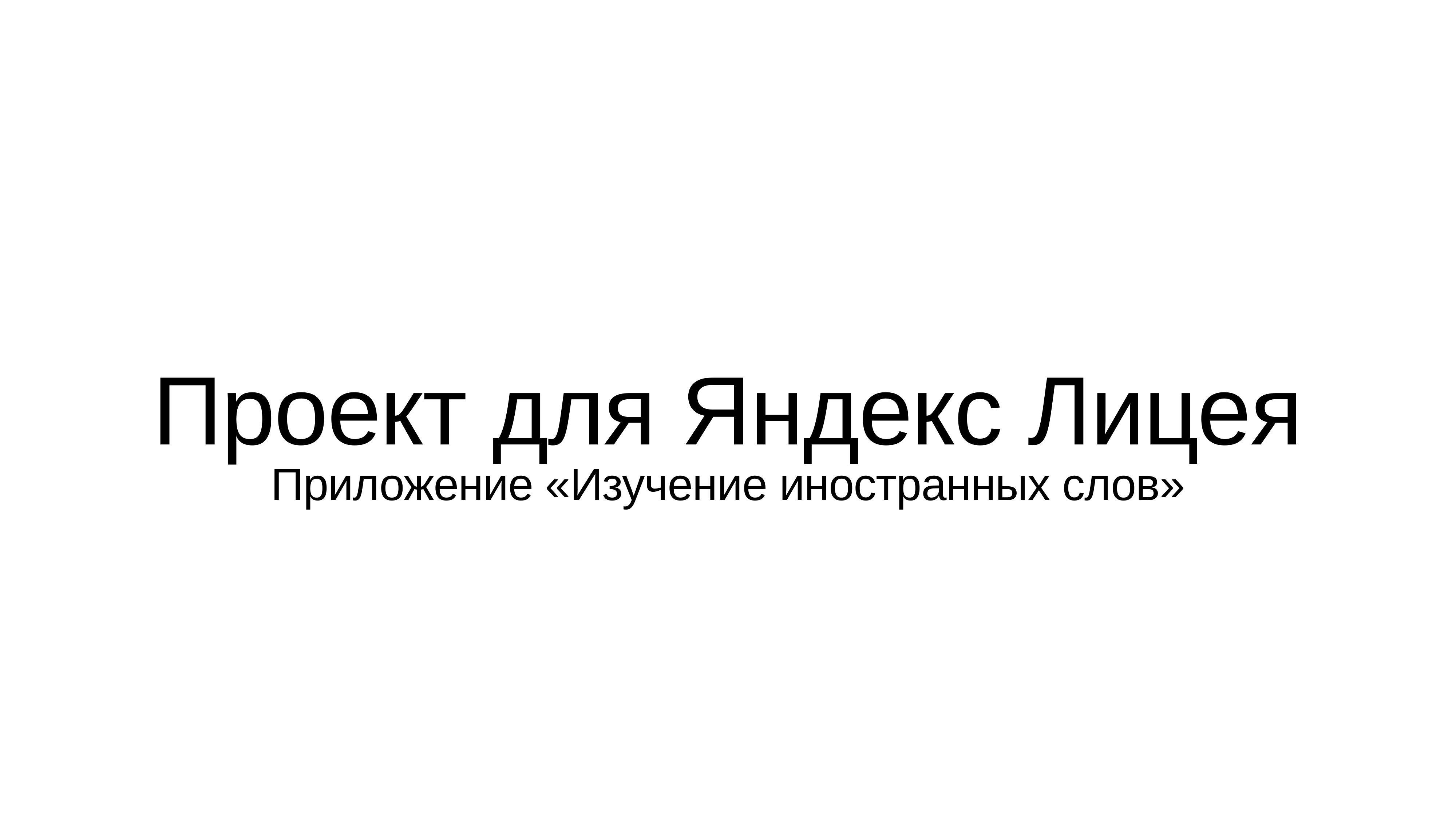

# Проект для Яндекс Лицея
Приложение «Изучение иностранных слов»